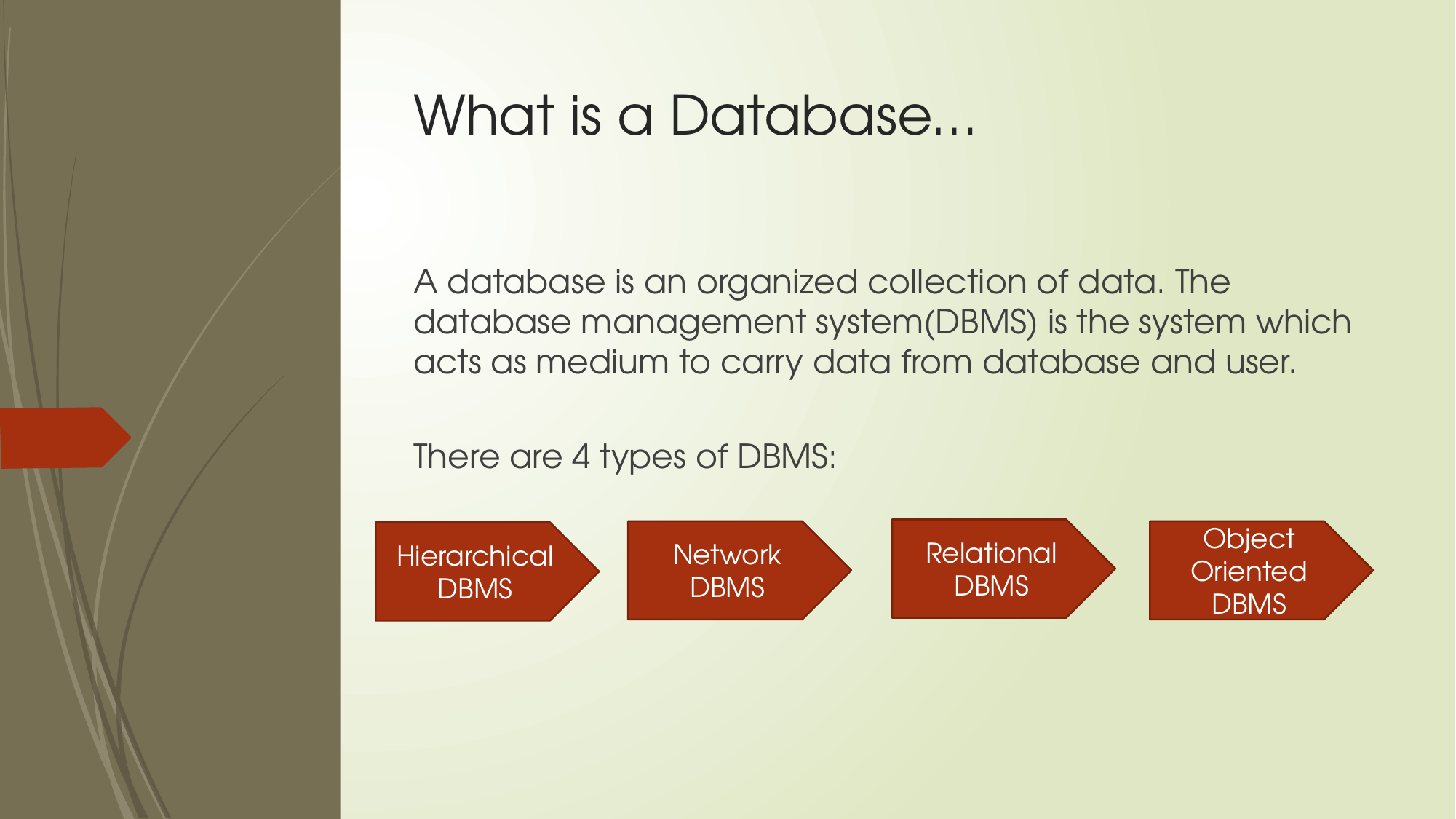

# What is a Database…
A database is an organized collection of data. The database management system(DBMS) is the system which acts as medium to carry data from database and user.
There are 4 types of DBMS:

Relational DBMS
Network DBMS
Object Oriented DBMS
Hierarchical DBMS